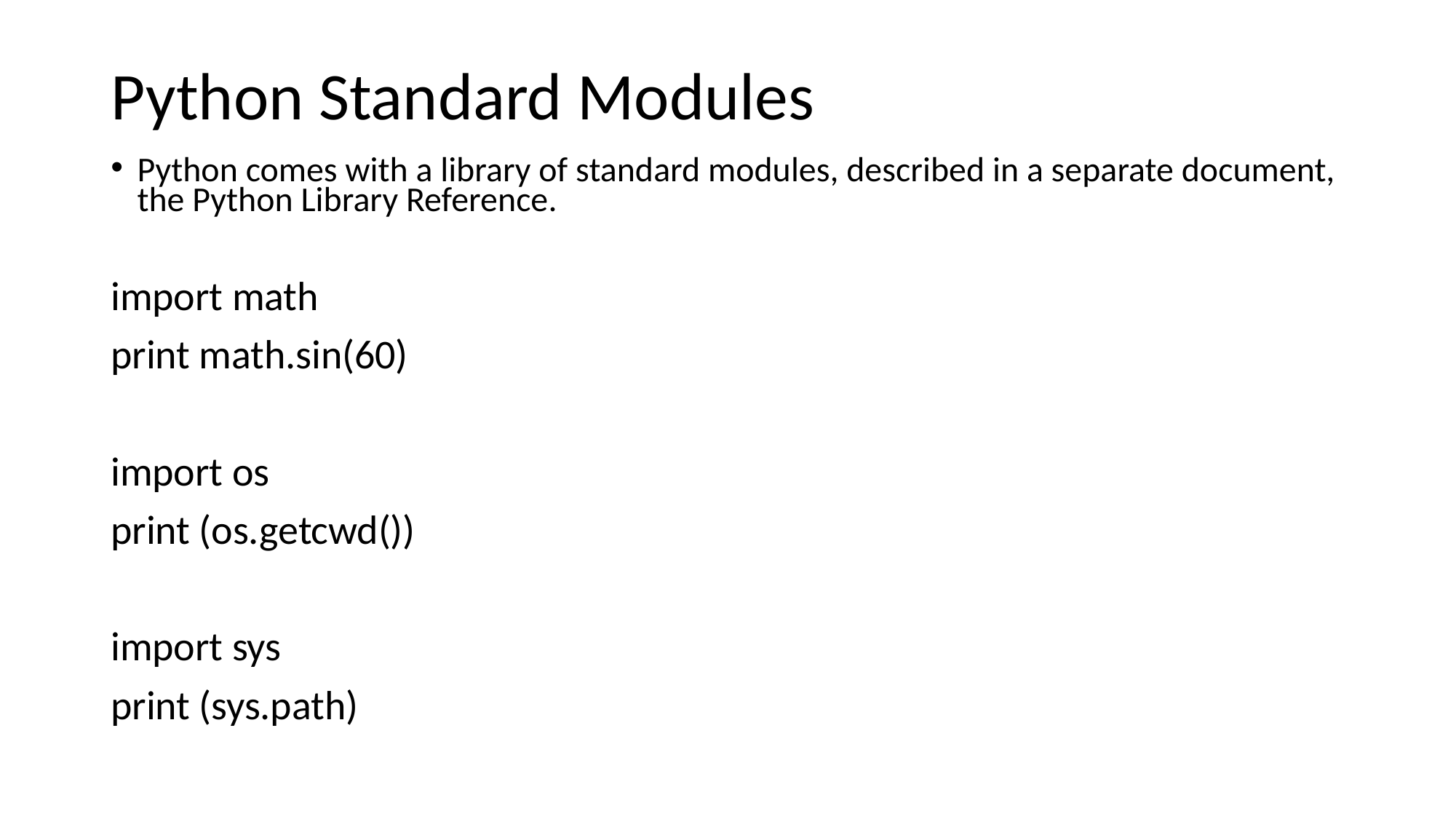

# Python Standard Modules
Python comes with a library of standard modules, described in a separate document, the Python Library Reference.

import math
print math.sin(60)

import os
print (os.getcwd())

import sys
print (sys.path)